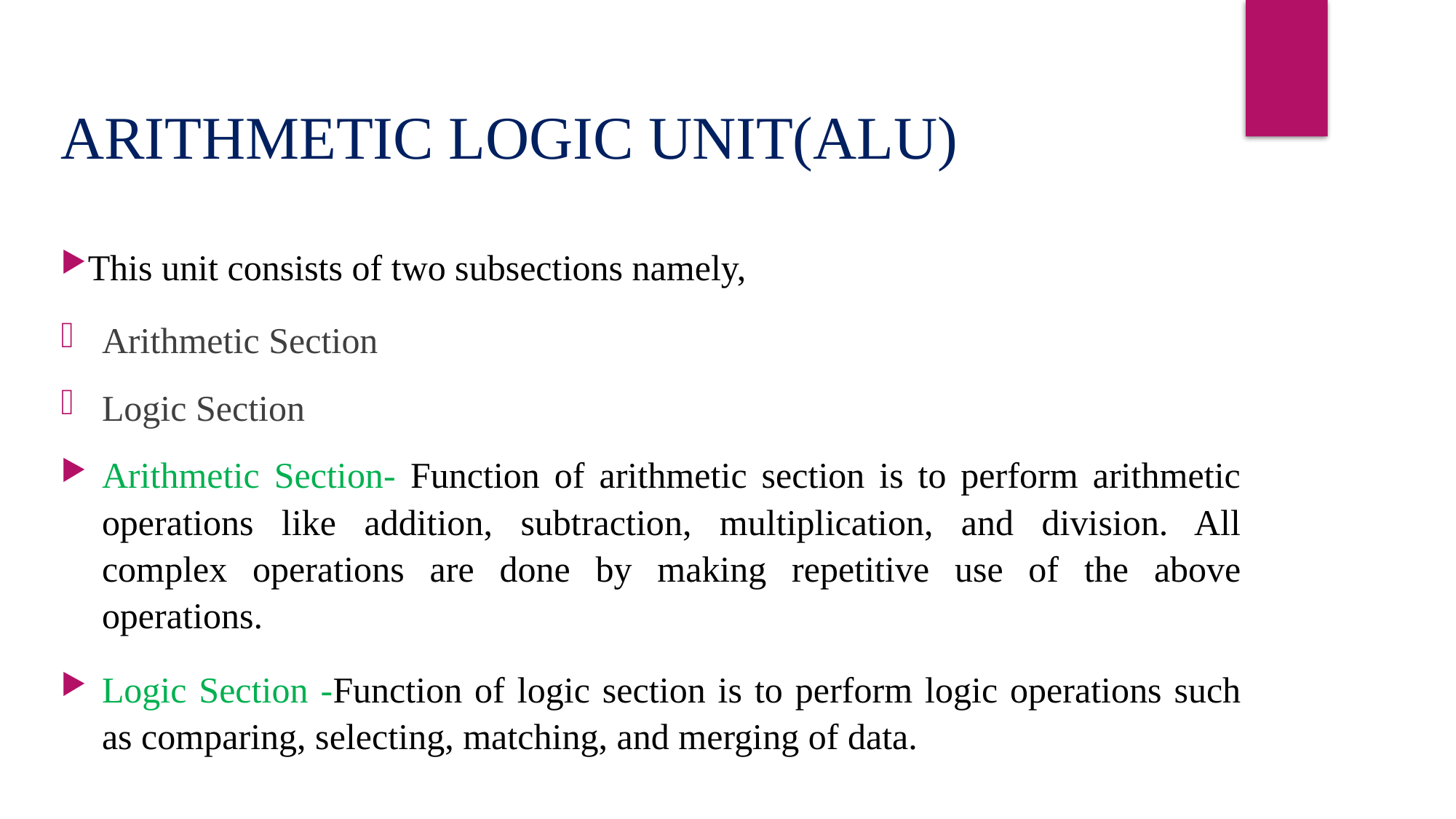

ARITHMETIC LOGIC UNIT(ALU)

This unit consists of two subsections namely,
Arithmetic Section
Logic Section
Arithmetic Section- Function of arithmetic section is to perform arithmetic operations like addition, subtraction, multiplication, and division. All complex operations are done by making repetitive use of the above operations.
Logic Section -Function of logic section is to perform logic operations such as comparing, selecting, matching, and merging of data.